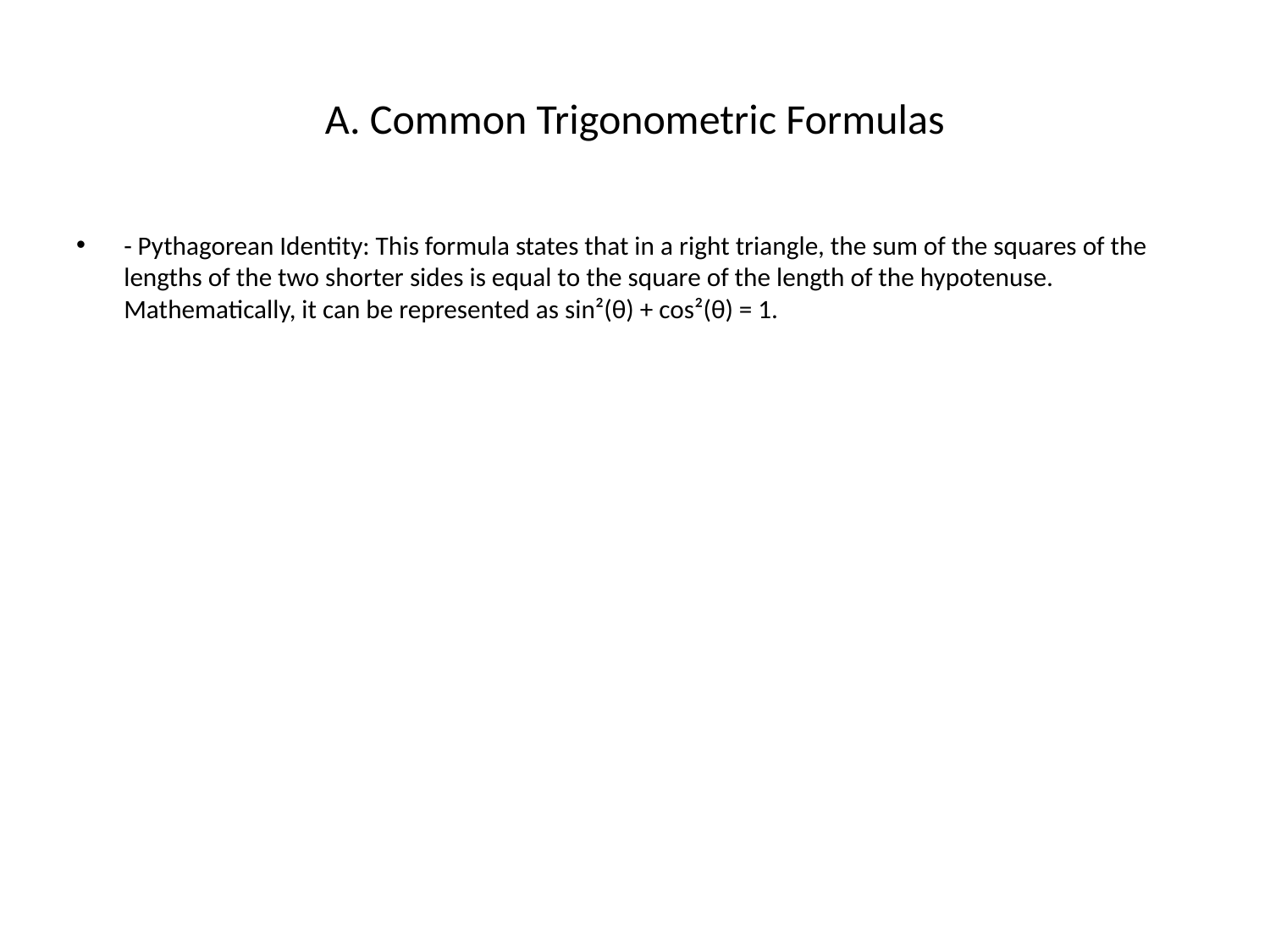

# A. Common Trigonometric Formulas
- Pythagorean Identity: This formula states that in a right triangle, the sum of the squares of the lengths of the two shorter sides is equal to the square of the length of the hypotenuse. Mathematically, it can be represented as sin²(θ) + cos²(θ) = 1.